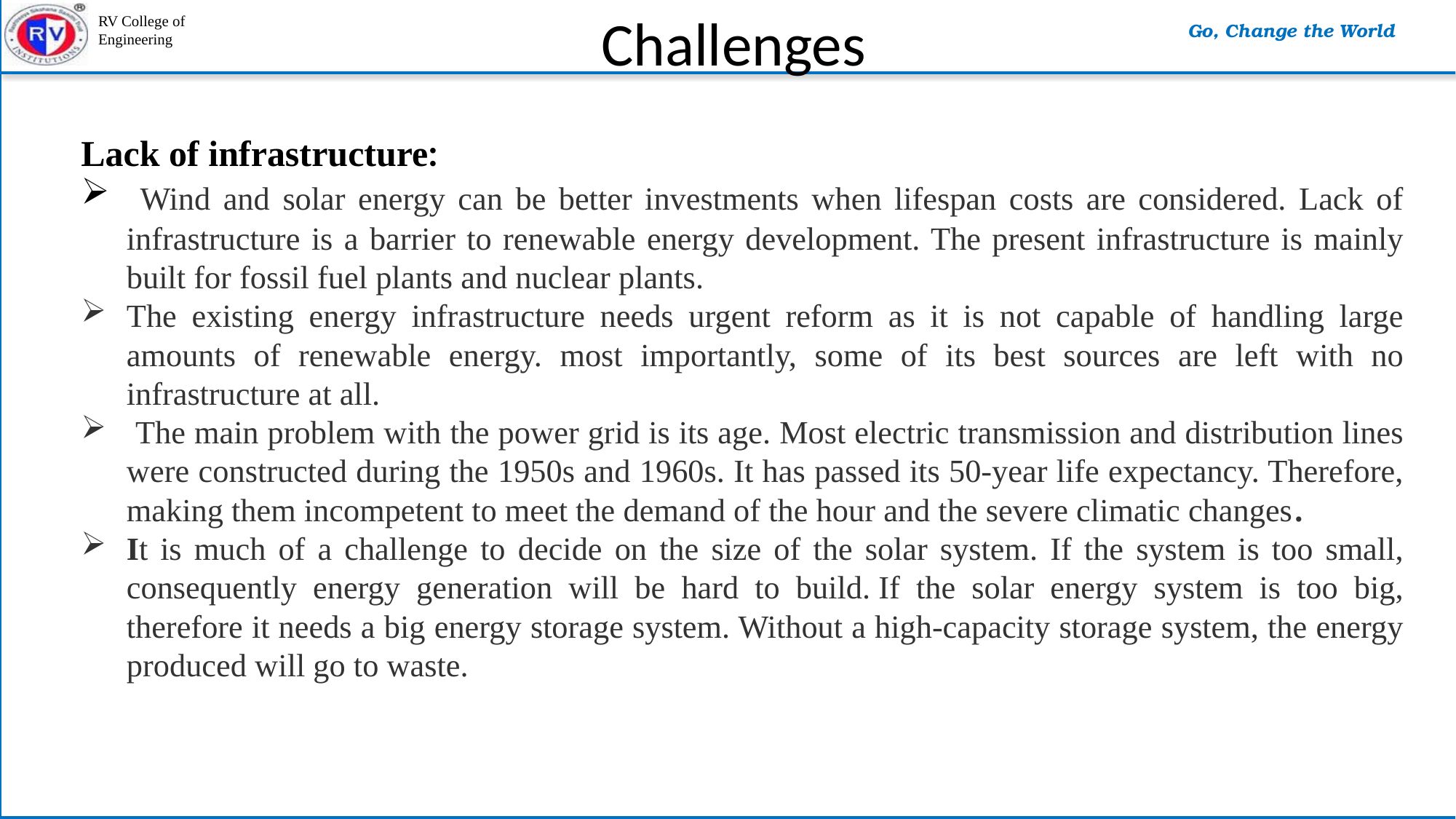

Challenges
Lack of infrastructure:
 Wind and solar energy can be better investments when lifespan costs are considered. Lack of infrastructure is a barrier to renewable energy development. The present infrastructure is mainly built for fossil fuel plants and nuclear plants.
The existing energy infrastructure needs urgent reform as it is not capable of handling large amounts of renewable energy. most importantly, some of its best sources are left with no infrastructure at all.
 The main problem with the power grid is its age. Most electric transmission and distribution lines were constructed during the 1950s and 1960s. It has passed its 50-year life expectancy. Therefore, making them incompetent to meet the demand of the hour and the severe climatic changes.
It is much of a challenge to decide on the size of the solar system. If the system is too small, consequently energy generation will be hard to build. If the solar energy system is too big, therefore it needs a big energy storage system. Without a high-capacity storage system, the energy produced will go to waste.